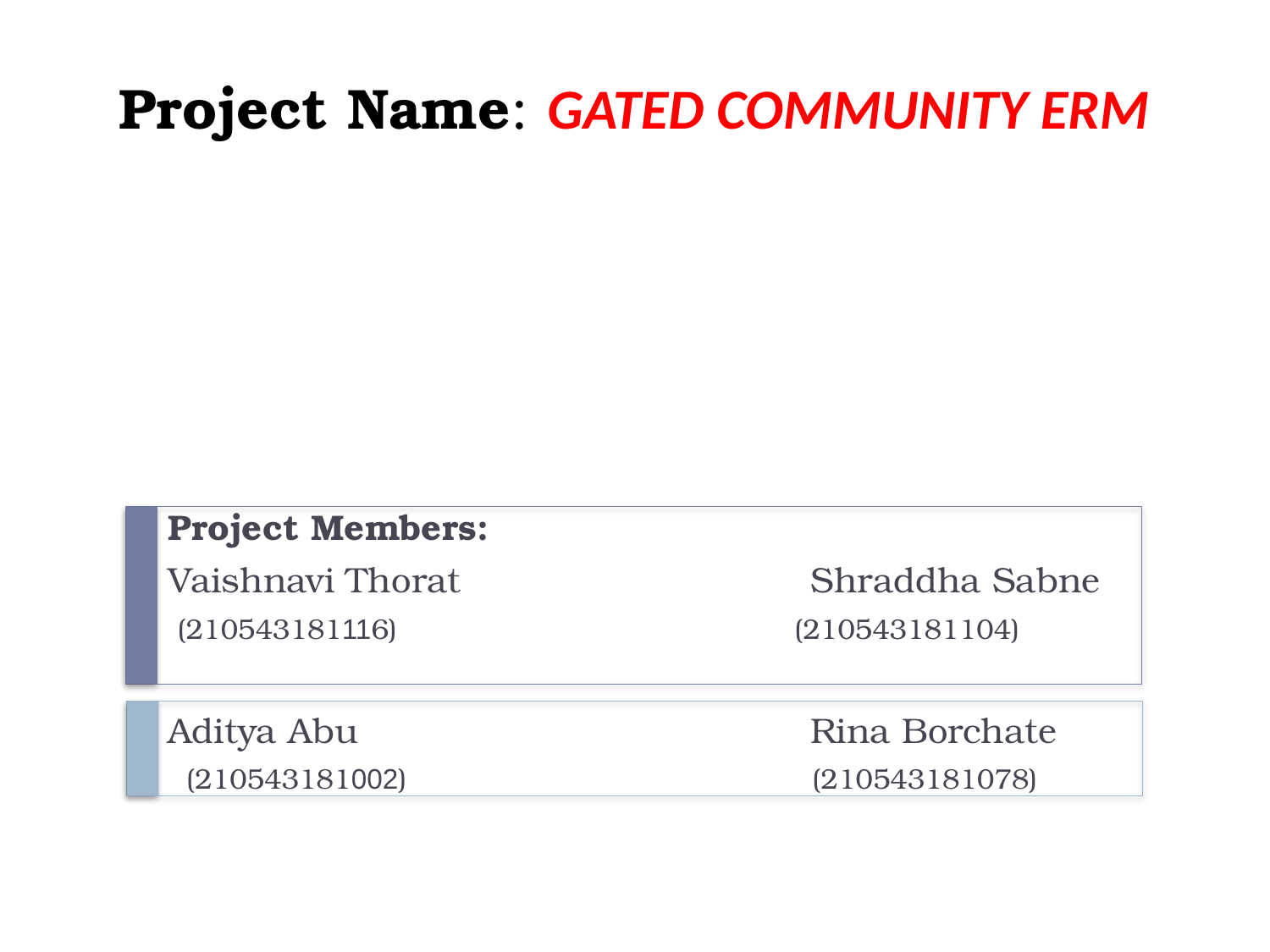

# Project Name: GATED COMMUNITY ERM
Project Members:
Vaishnavi Thorat 		            Shraddha Sabne
 (210543181116)		                           (210543181104)

Aditya Abu			            Rina Borchate
  (210543181002)				 (210543181078)